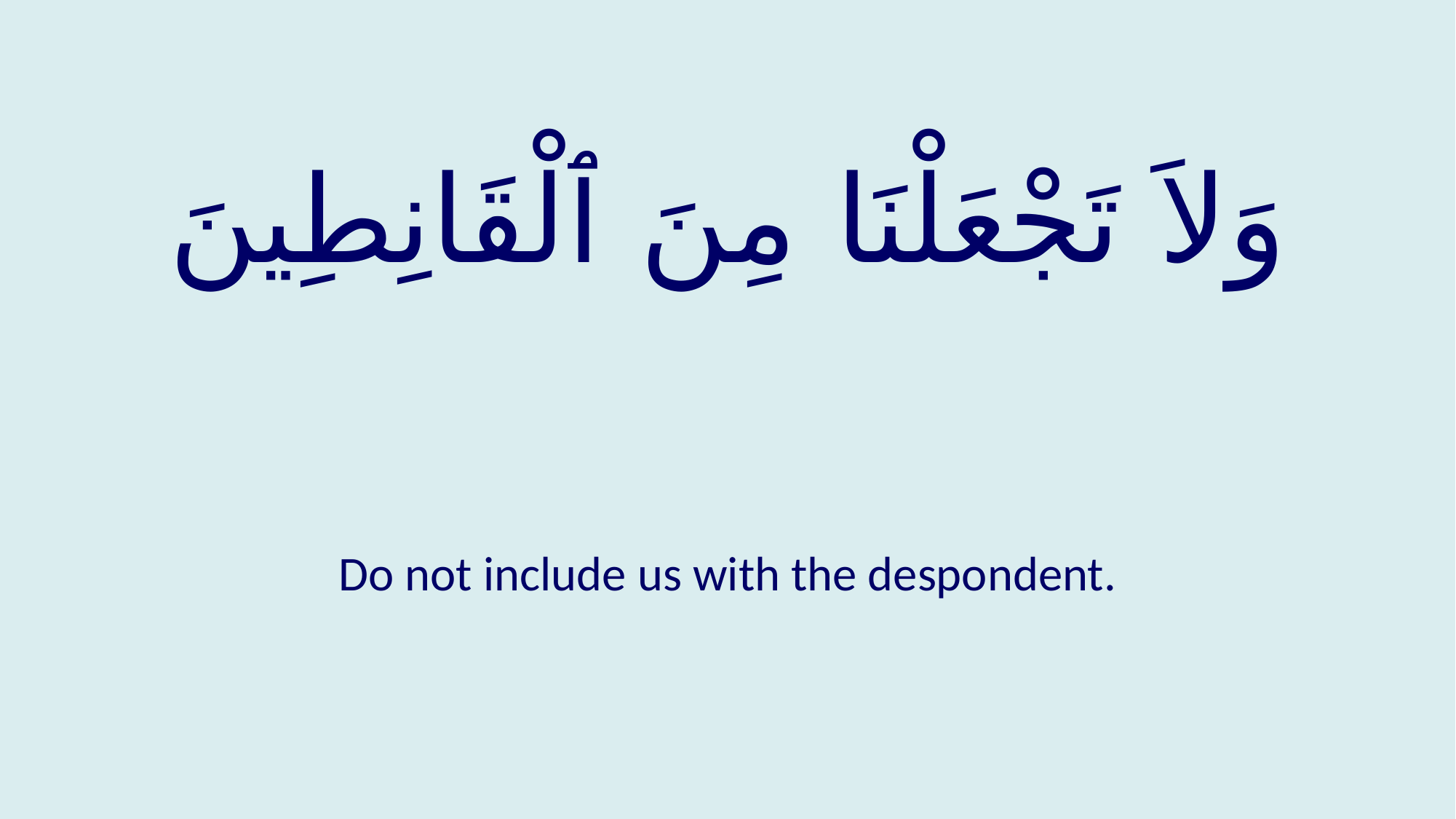

# وَلاَ تَجْعَلْنَا مِنَ ٱلْقَانِطِينَ
Do not include us with the despondent.